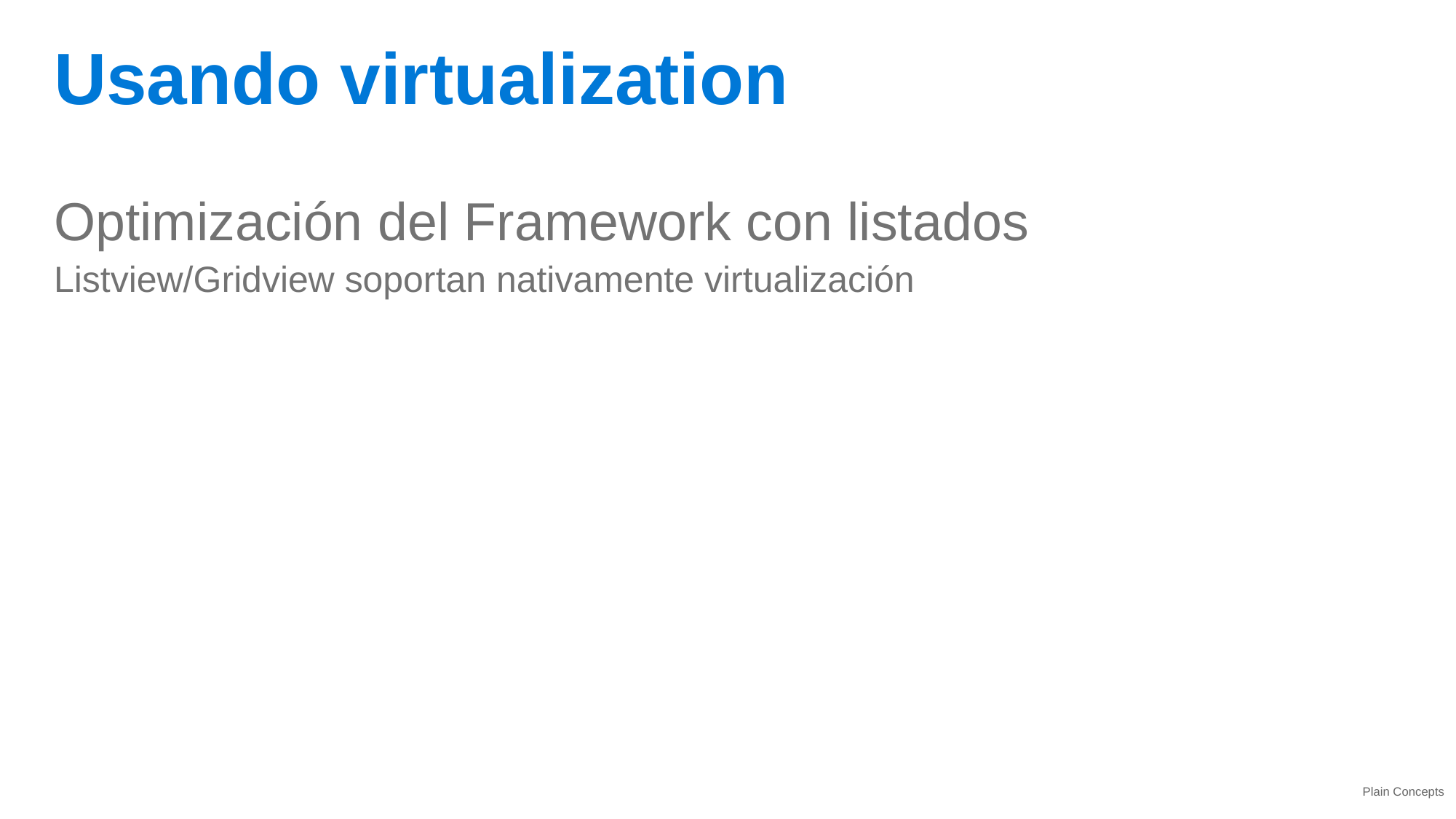

# Usando virtualization
Optimización del Framework con listados
Listview/Gridview soportan nativamente virtualización